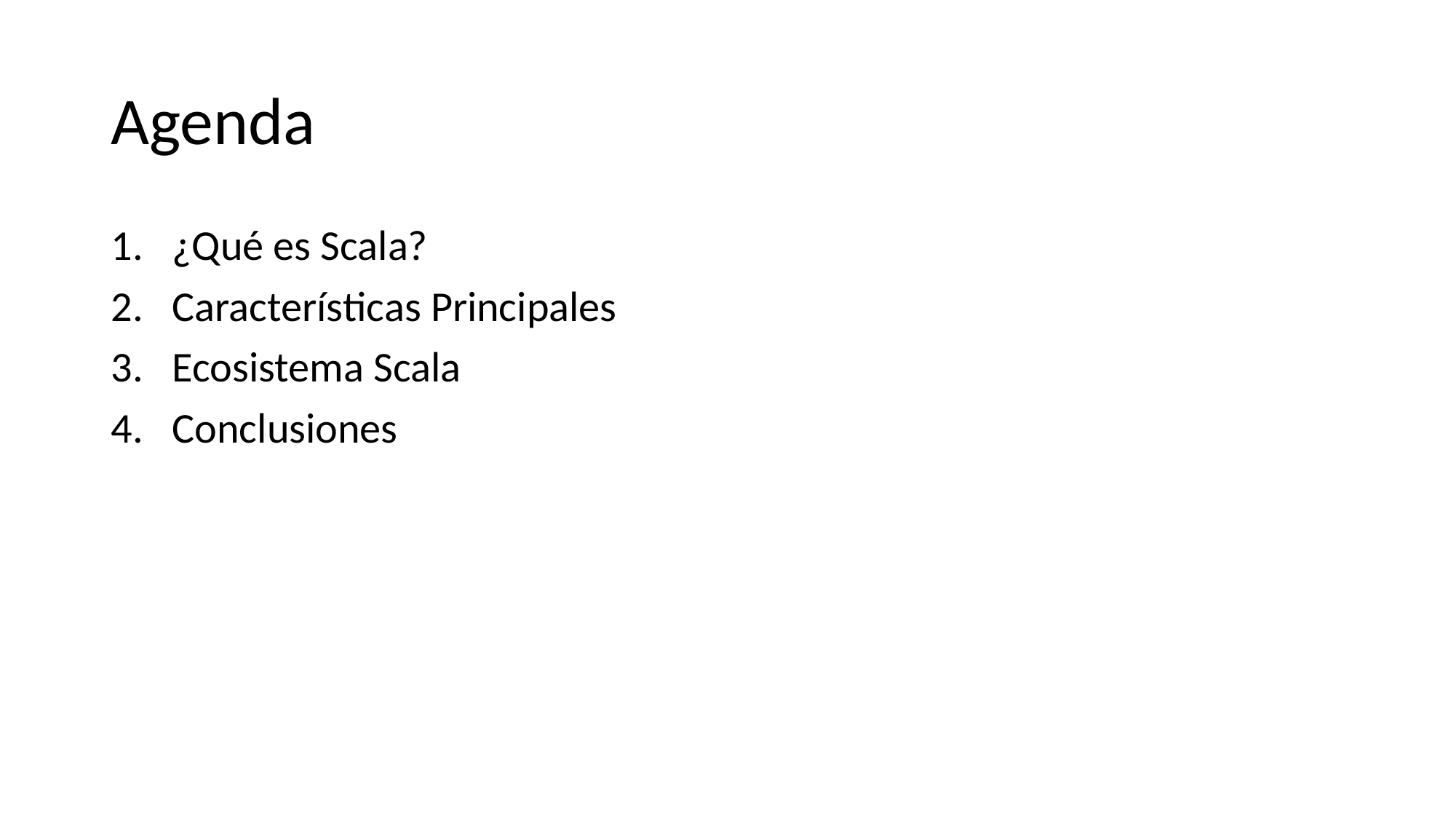

# Agenda
¿Qué es Scala?
Características Principales
Ecosistema Scala
Conclusiones